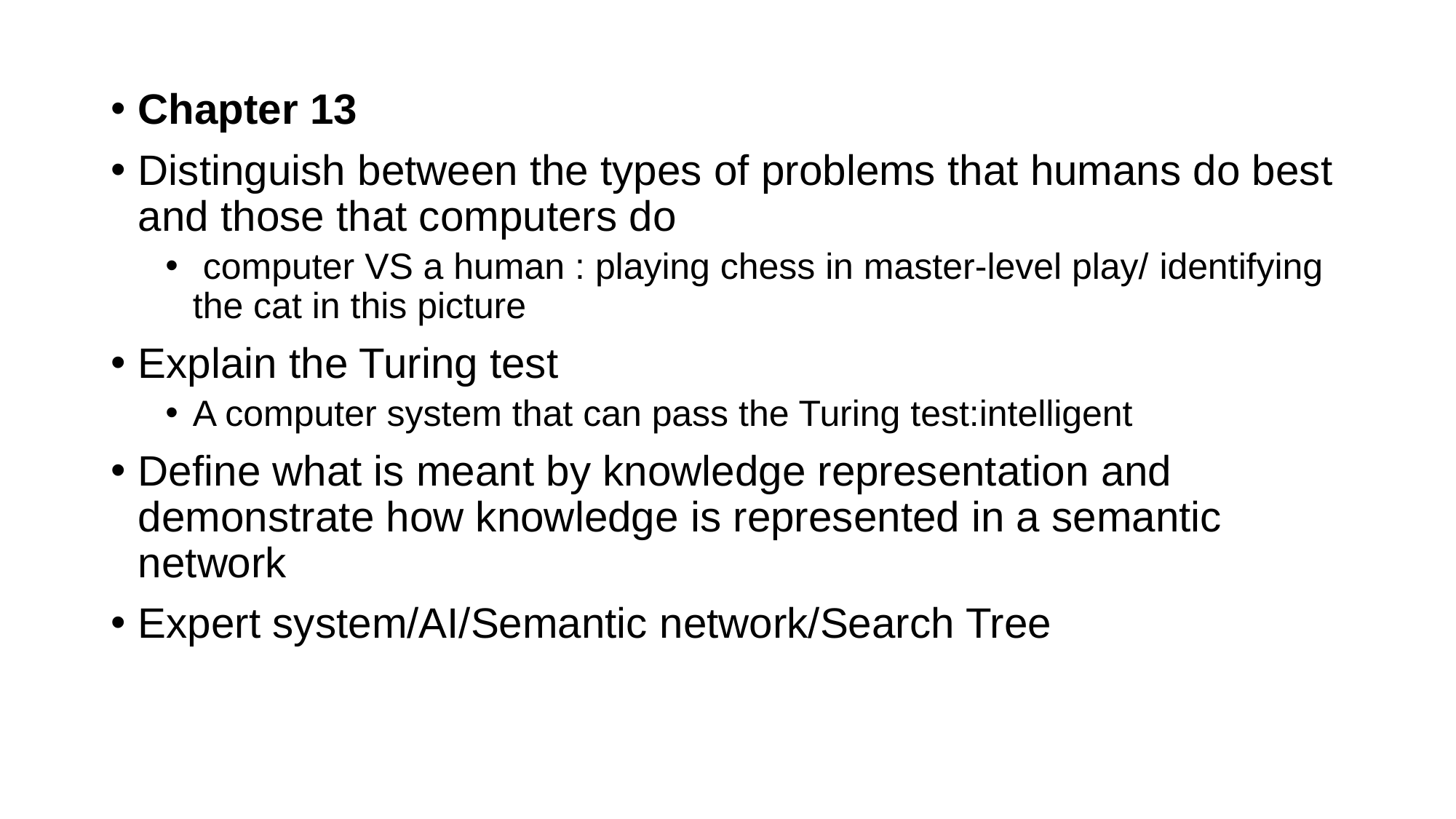

Chapter 13
Distinguish between the types of problems that humans do best and those that computers do
 computer VS a human : playing chess in master-level play/ identifying the cat in this picture
Explain the Turing test
A computer system that can pass the Turing test:intelligent
Define what is meant by knowledge representation and demonstrate how knowledge is represented in a semantic network
Expert system/AI/Semantic network/Search Tree